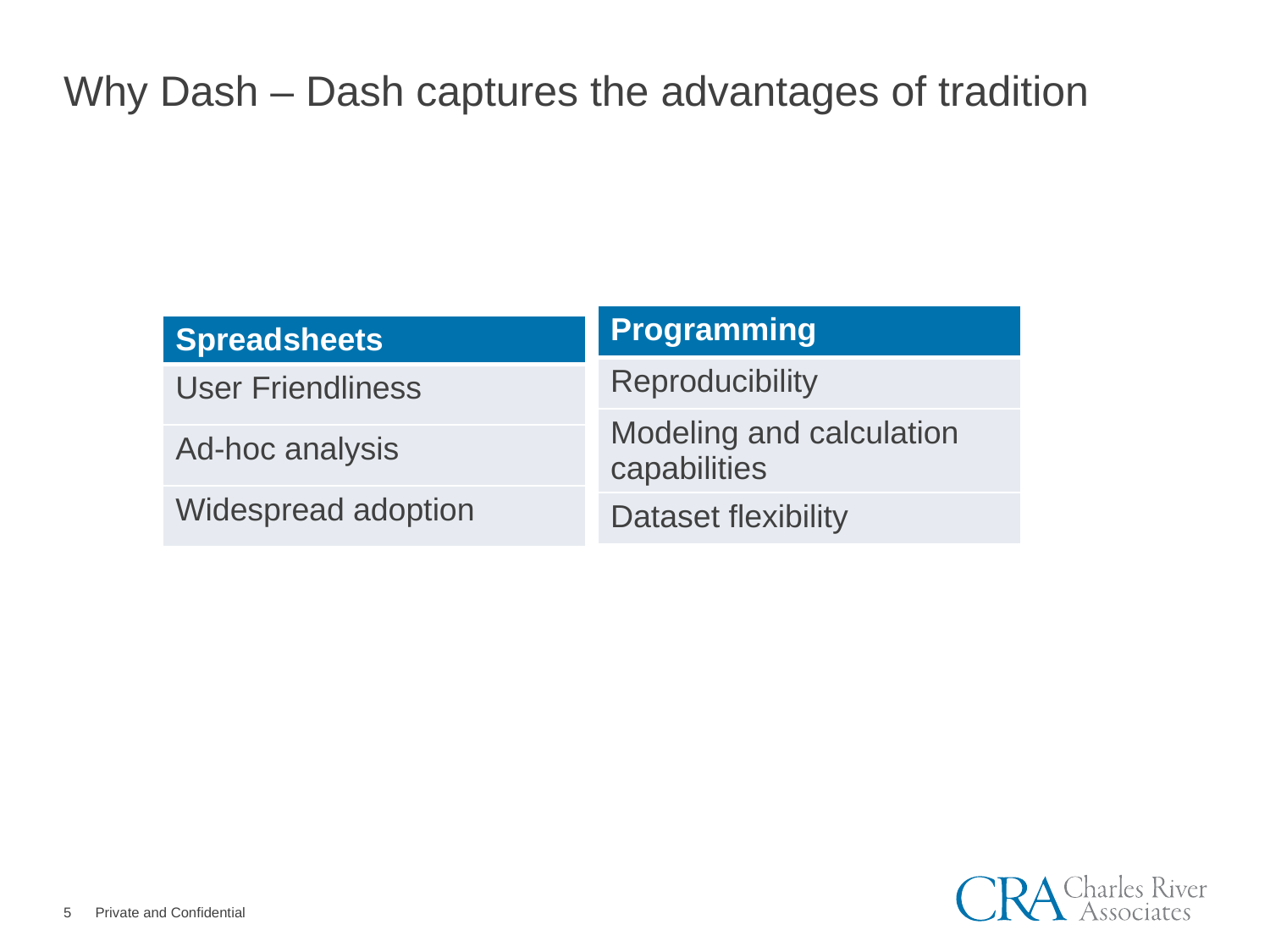

# Why Dash – Dash captures the advantages of tradition
| Programming |
| --- |
| Reproducibility |
| Modeling and calculation capabilities |
| Dataset flexibility |
| Spreadsheets |
| --- |
| User Friendliness |
| Ad-hoc analysis |
| Widespread adoption |
5